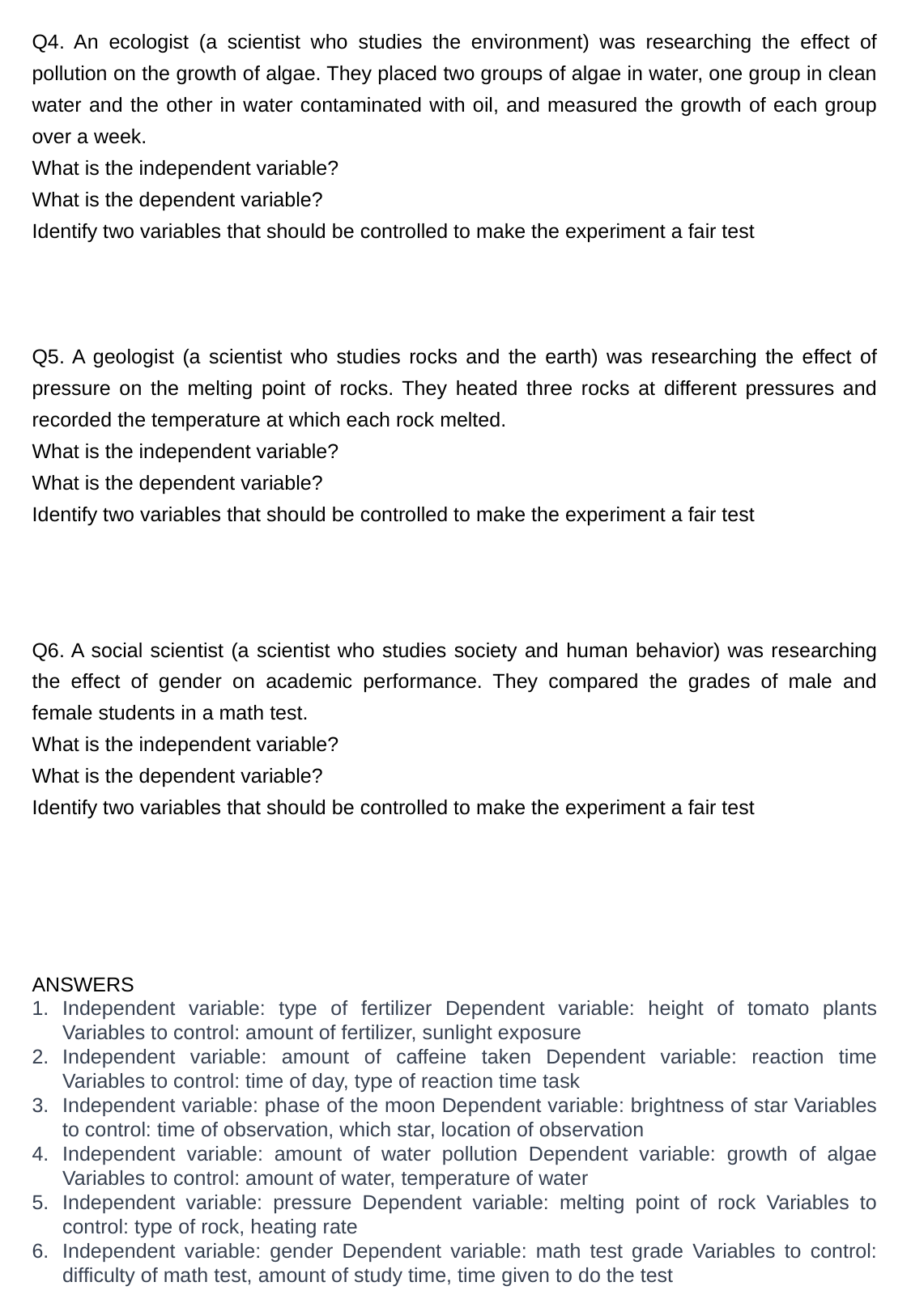

Q4. An ecologist (a scientist who studies the environment) was researching the effect of pollution on the growth of algae. They placed two groups of algae in water, one group in clean water and the other in water contaminated with oil, and measured the growth of each group over a week.
What is the independent variable?
What is the dependent variable?
Identify two variables that should be controlled to make the experiment a fair test

Q5. A geologist (a scientist who studies rocks and the earth) was researching the effect of pressure on the melting point of rocks. They heated three rocks at different pressures and recorded the temperature at which each rock melted.
What is the independent variable?
What is the dependent variable?
Identify two variables that should be controlled to make the experiment a fair test

Q6. A social scientist (a scientist who studies society and human behavior) was researching the effect of gender on academic performance. They compared the grades of male and female students in a math test.
What is the independent variable?
What is the dependent variable?
Identify two variables that should be controlled to make the experiment a fair test

ANSWERS
Independent variable: type of fertilizer Dependent variable: height of tomato plants Variables to control: amount of fertilizer, sunlight exposure
Independent variable: amount of caffeine taken Dependent variable: reaction time Variables to control: time of day, type of reaction time task
Independent variable: phase of the moon Dependent variable: brightness of star Variables to control: time of observation, which star, location of observation
Independent variable: amount of water pollution Dependent variable: growth of algae Variables to control: amount of water, temperature of water
Independent variable: pressure Dependent variable: melting point of rock Variables to control: type of rock, heating rate
Independent variable: gender Dependent variable: math test grade Variables to control: difficulty of math test, amount of study time, time given to do the test